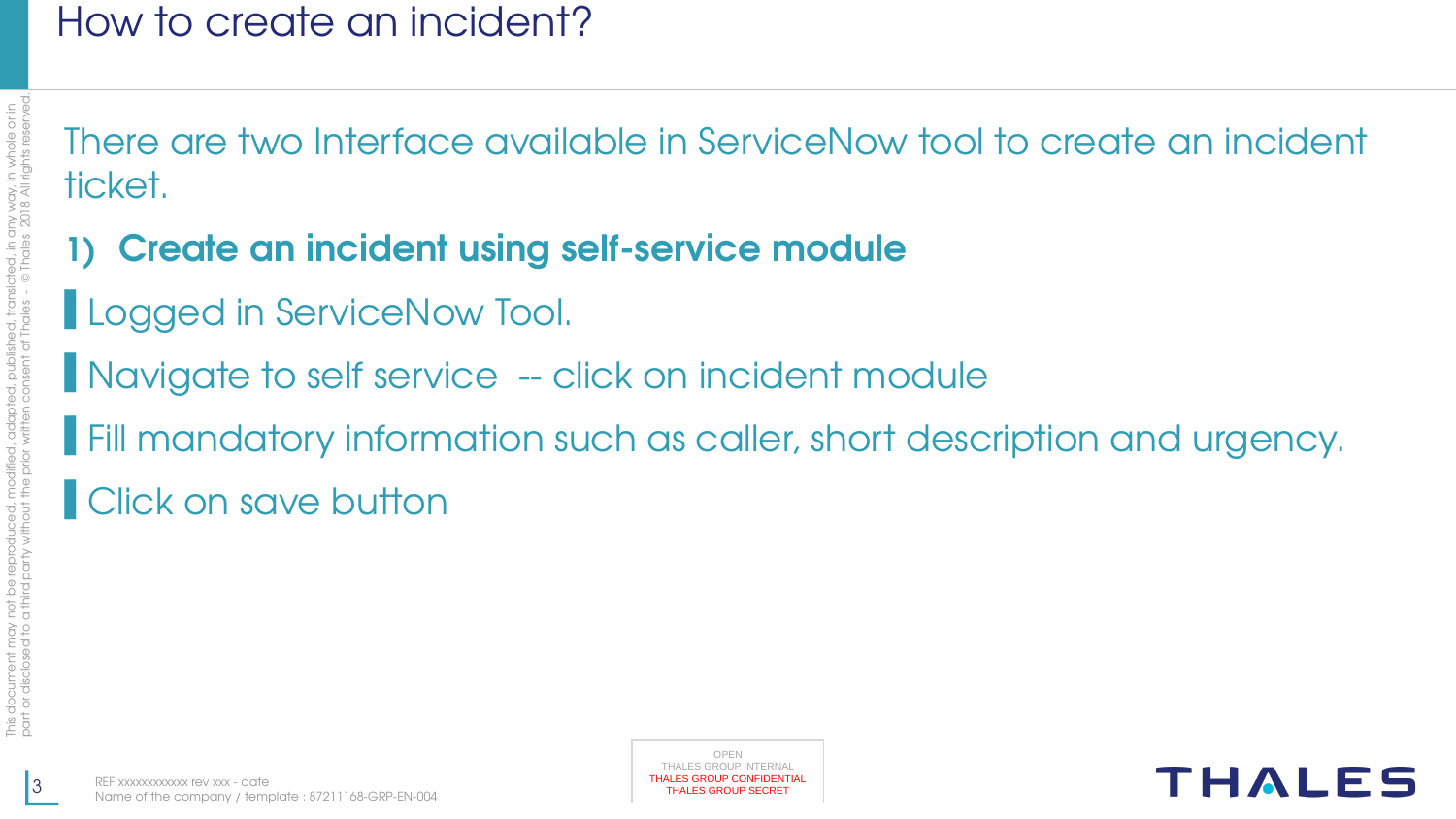

# How to create an incident?
There are two Interface available in ServiceNow tool to create an incident ticket.
Create an incident using self-service module
Logged in ServiceNow Tool.
Navigate to self service  -- click on incident module
Fill mandatory information such as caller, short description and urgency.
Click on save button